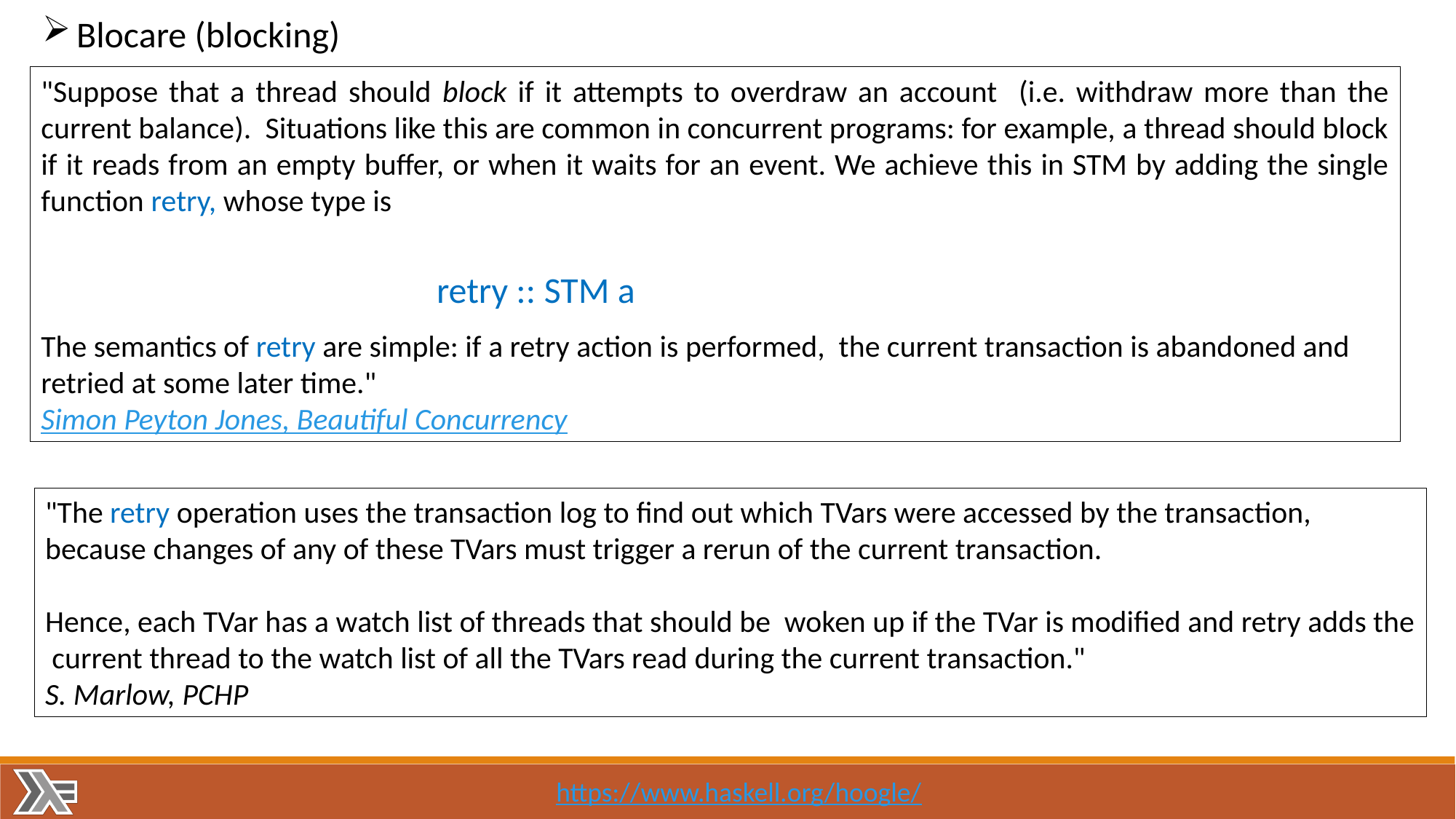

Blocare (blocking)
"Suppose that a thread should block if it attempts to overdraw an account  (i.e. withdraw more than the current balance).  Situations like this are common in concurrent programs: for example, a thread should block
if it reads from an empty buffer, or when it waits for an event. We achieve this in STM by adding the single function retry, whose type is

The semantics of retry are simple: if a retry action is performed,  the current transaction is abandoned and retried at some later time."
Simon Peyton Jones, Beautiful Concurrency
retry :: STM a

"The retry operation uses the transaction log to find out which TVars were accessed by the transaction,
because changes of any of these TVars must trigger a rerun of the current transaction.

Hence, each TVar has a watch list of threads that should be  woken up if the TVar is modified and retry adds the
 current thread to the watch list of all the TVars read during the current transaction."
S. Marlow, PCHP
.